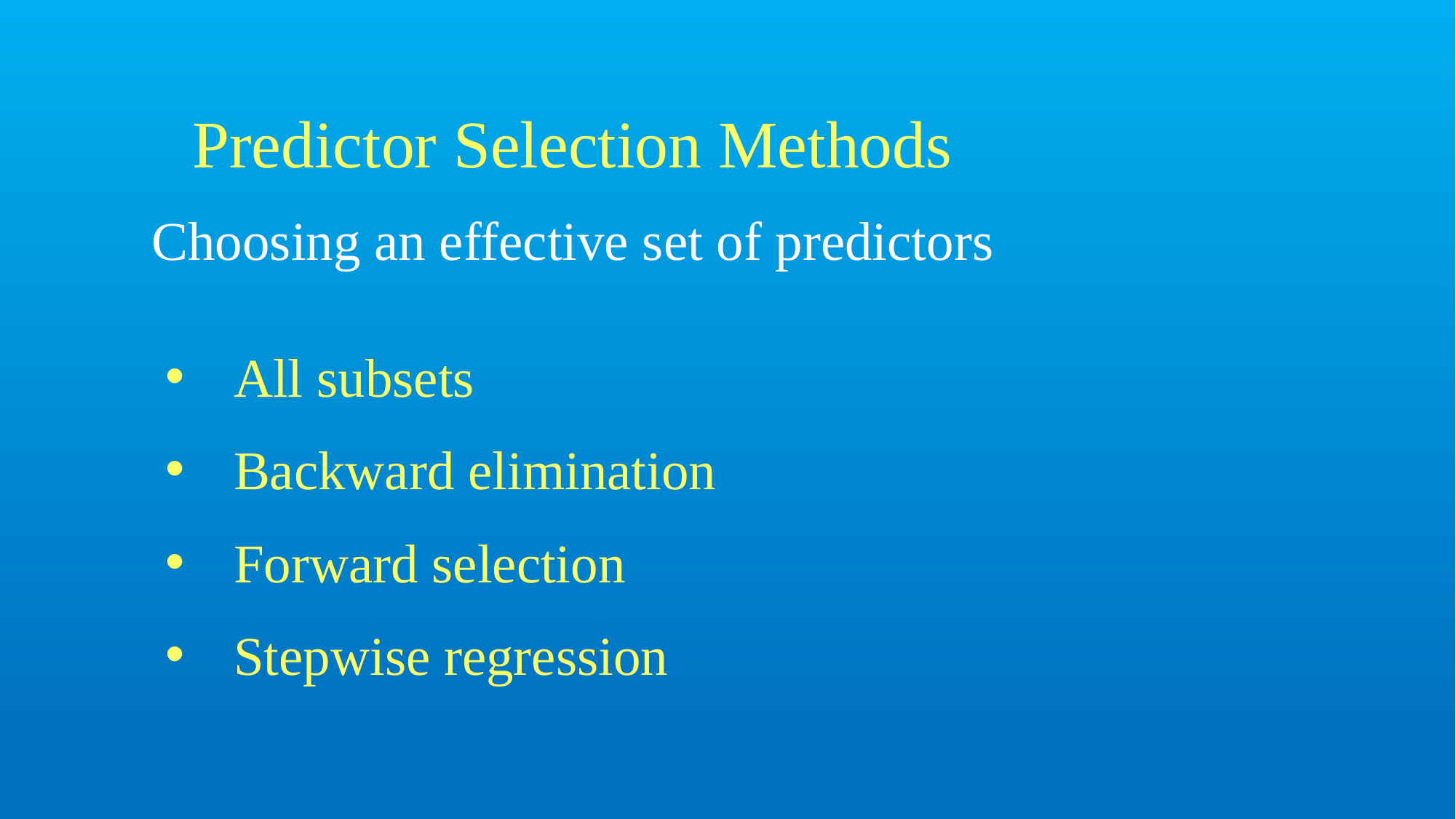

# Predictor Selection Methods
Choosing an effective set of predictors
All subsets
Backward elimination
Forward selection
Stepwise regression